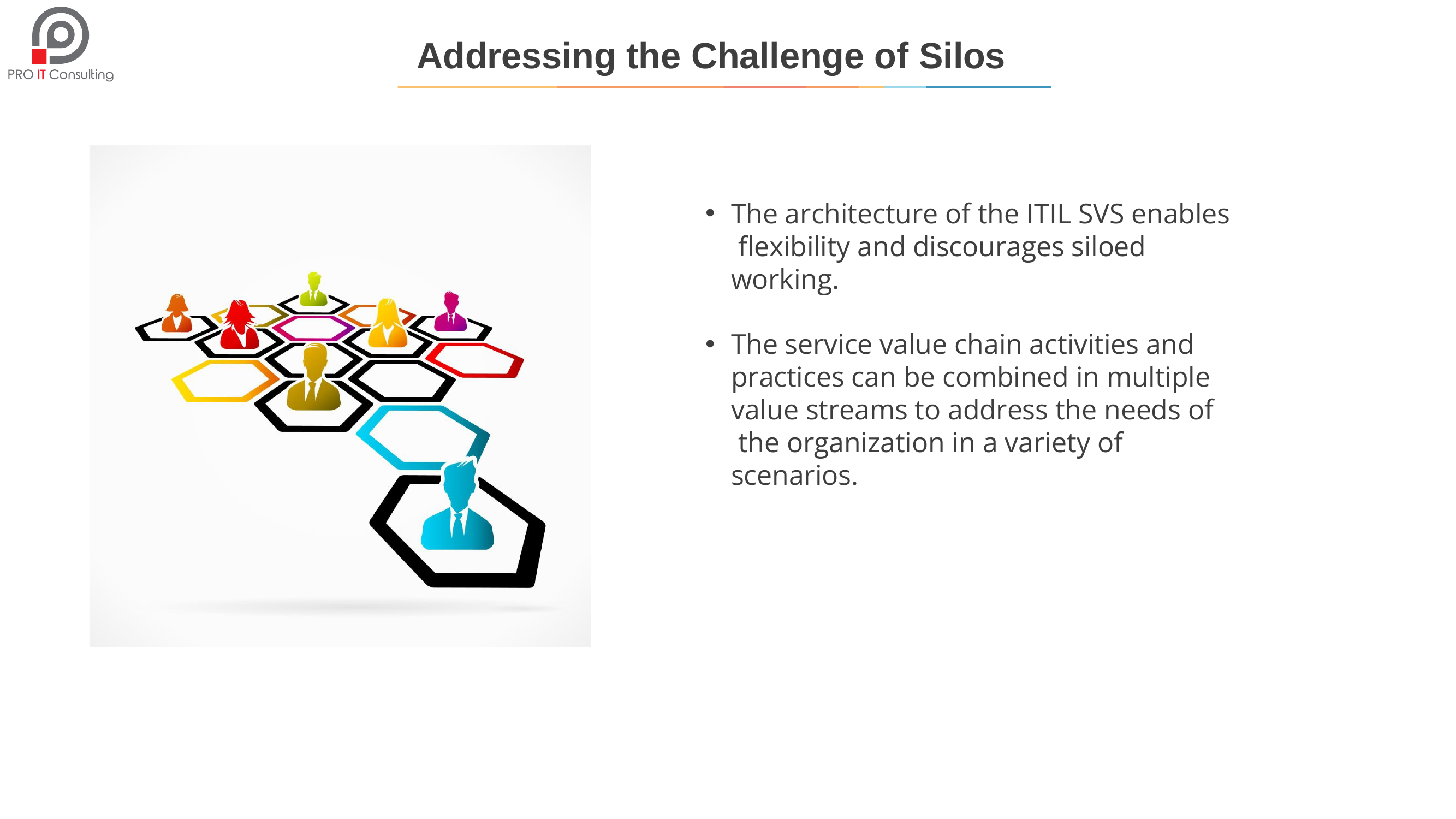

# Addressing the Challenge of Silos

The architecture of the ITIL SVS enables  flexibility and discourages siloed  working.
The service value chain activities and  practices can be combined in multiple  value streams to address the needs of  the organization in a variety of  scenarios.